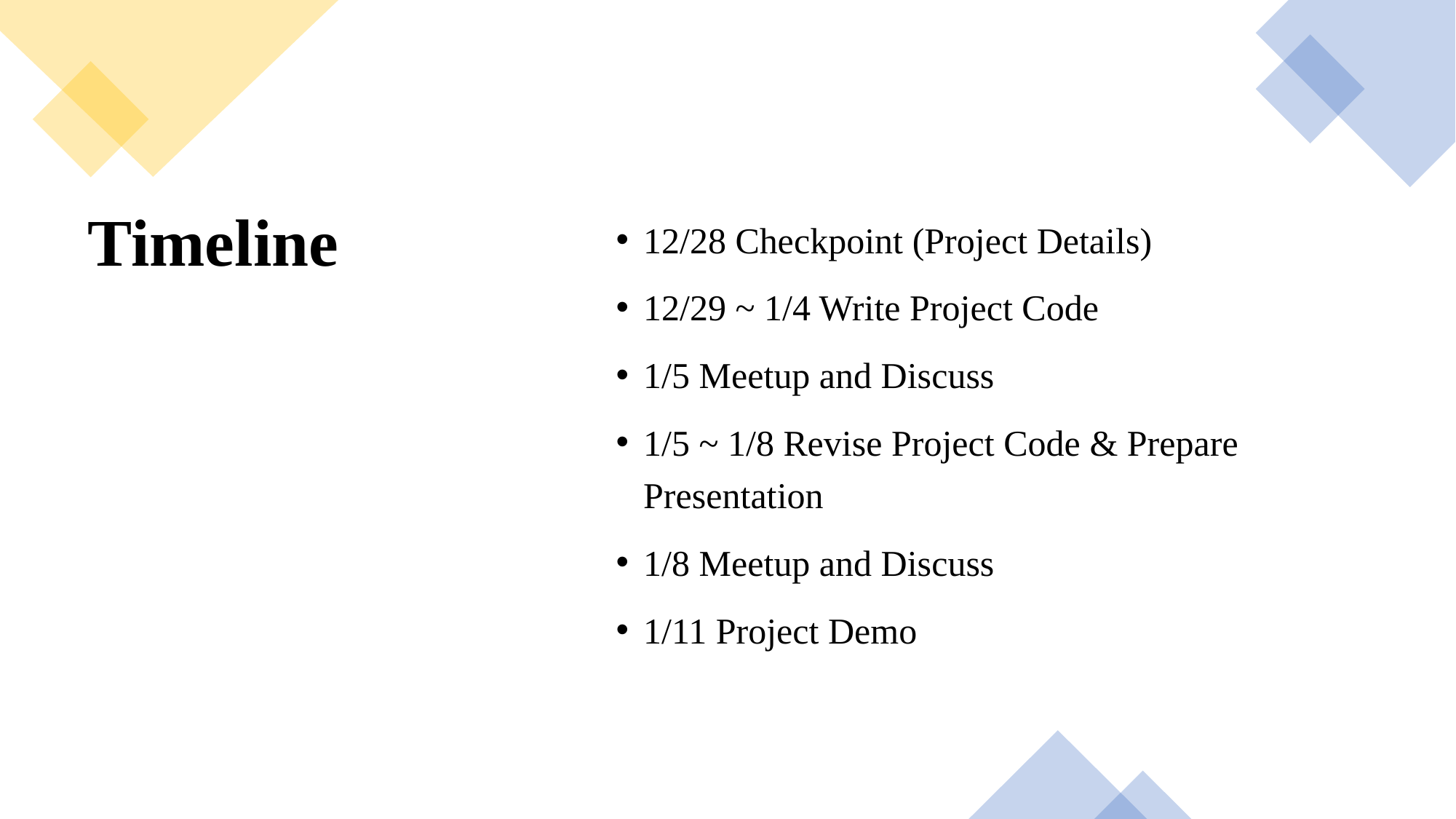

12/28 Checkpoint (Project Details)
12/29 ~ 1/4 Write Project Code
1/5 Meetup and Discuss
1/5 ~ 1/8 Revise Project Code & Prepare Presentation
1/8 Meetup and Discuss
1/11 Project Demo
# Timeline